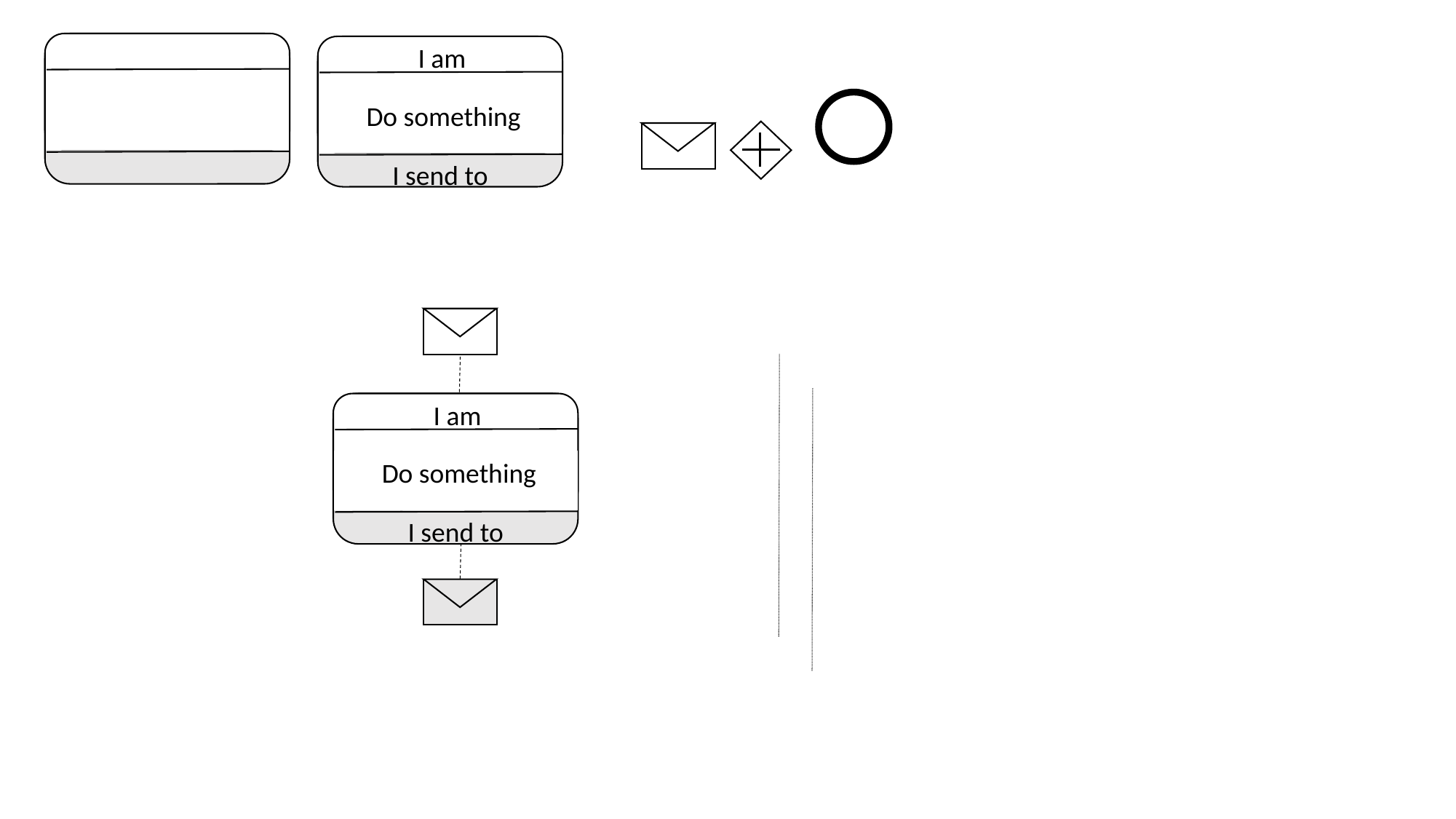

I am

Do something

I send to

I am

Do something

I send to